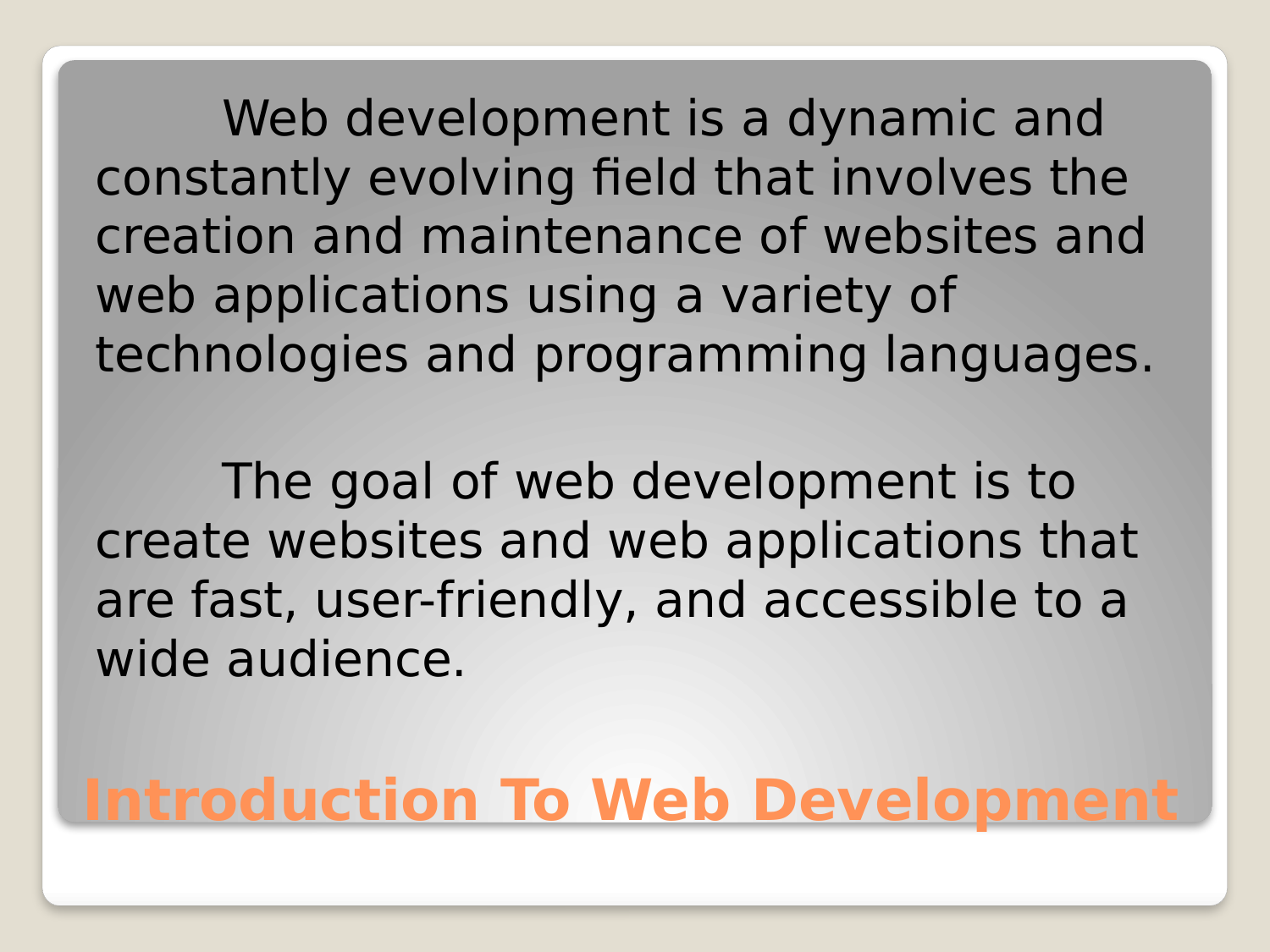

Web development is a dynamic and constantly evolving field that involves the creation and maintenance of websites and web applications using a variety of technologies and programming languages.

	The goal of web development is to create websites and web applications that are fast, user-friendly, and accessible to a wide audience.

# Introduction To Web Development